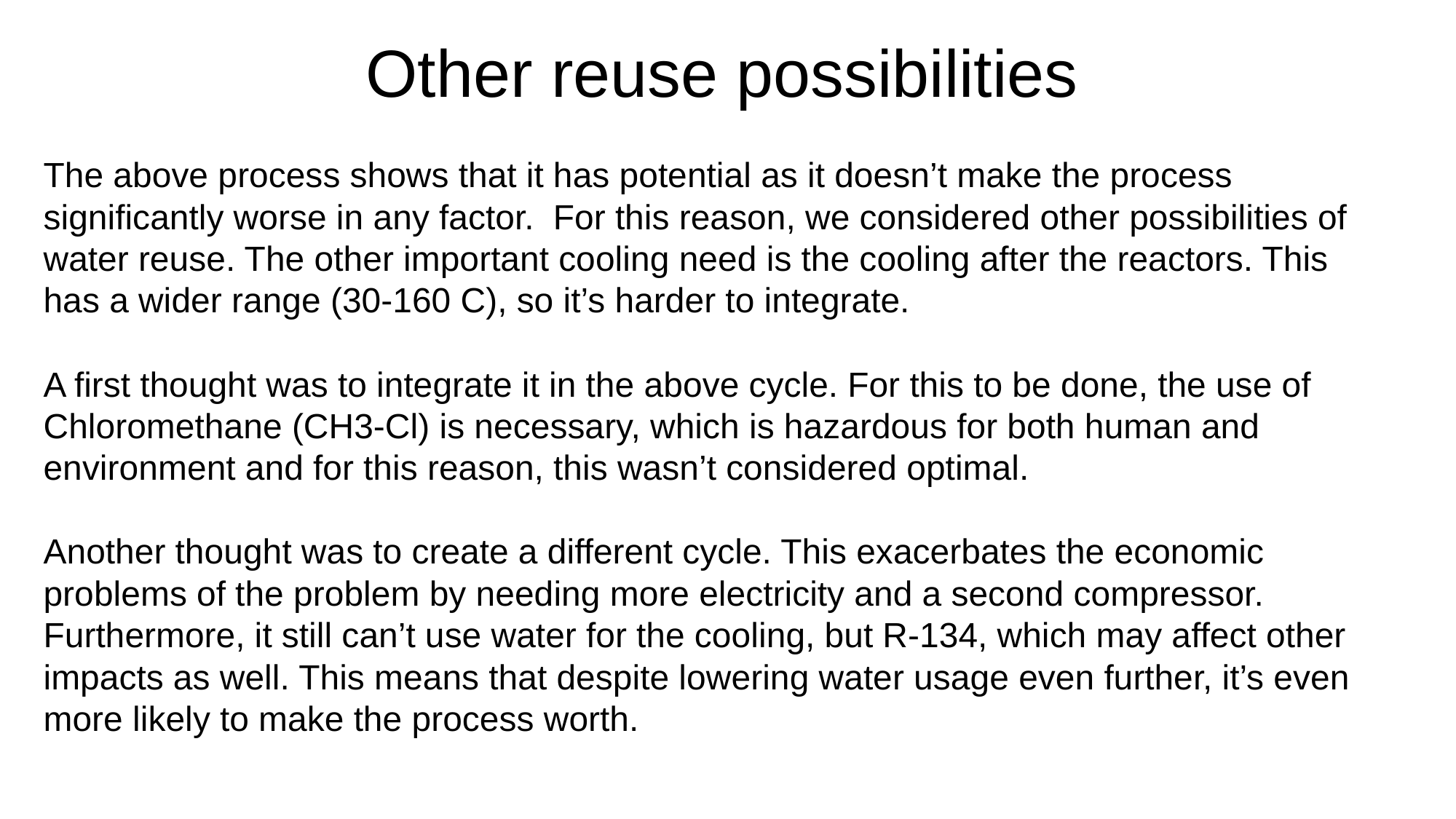

# Other reuse possibilities
The above process shows that it has potential as it doesn’t make the process significantly worse in any factor.  For this reason, we considered other possibilities of water reuse. The other important cooling need is the cooling after the reactors. This has a wider range (30-160 C), so it’s harder to integrate.

A first thought was to integrate it in the above cycle. For this to be done, the use of Chloromethane (CH3-Cl) is necessary, which is hazardous for both human and environment and for this reason, this wasn’t considered optimal.

Another thought was to create a different cycle. This exacerbates the economic problems of the problem by needing more electricity and a second compressor. Furthermore, it still can’t use water for the cooling, but R-134, which may affect other impacts as well. This means that despite lowering water usage even further, it’s even more likely to make the process worth.